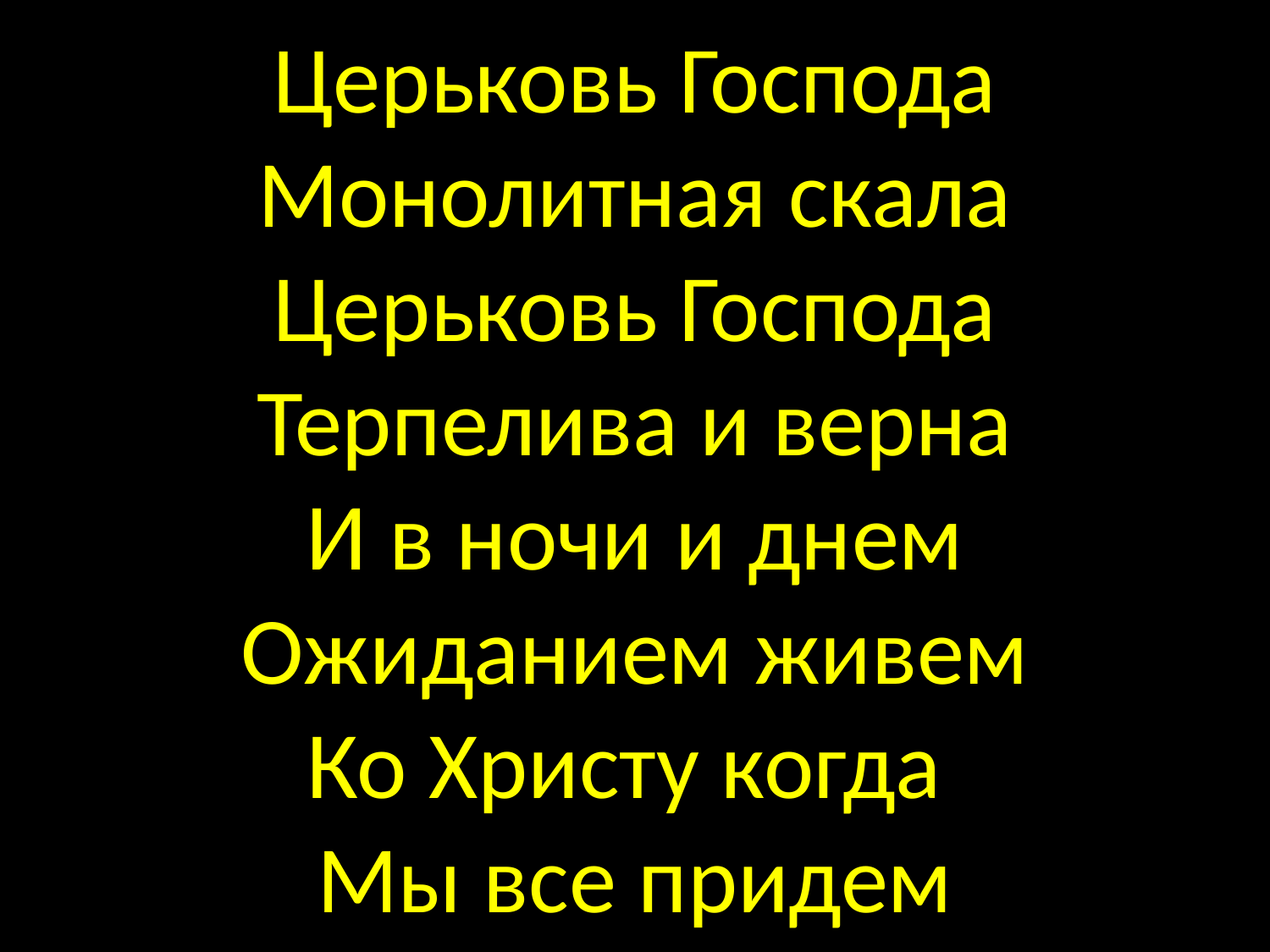

# Церьковь Господа Монолитная скала Церьковь Господа Терпелива и верна И в ночи и днем Ожиданием живем Ко Христу когда Мы все придем